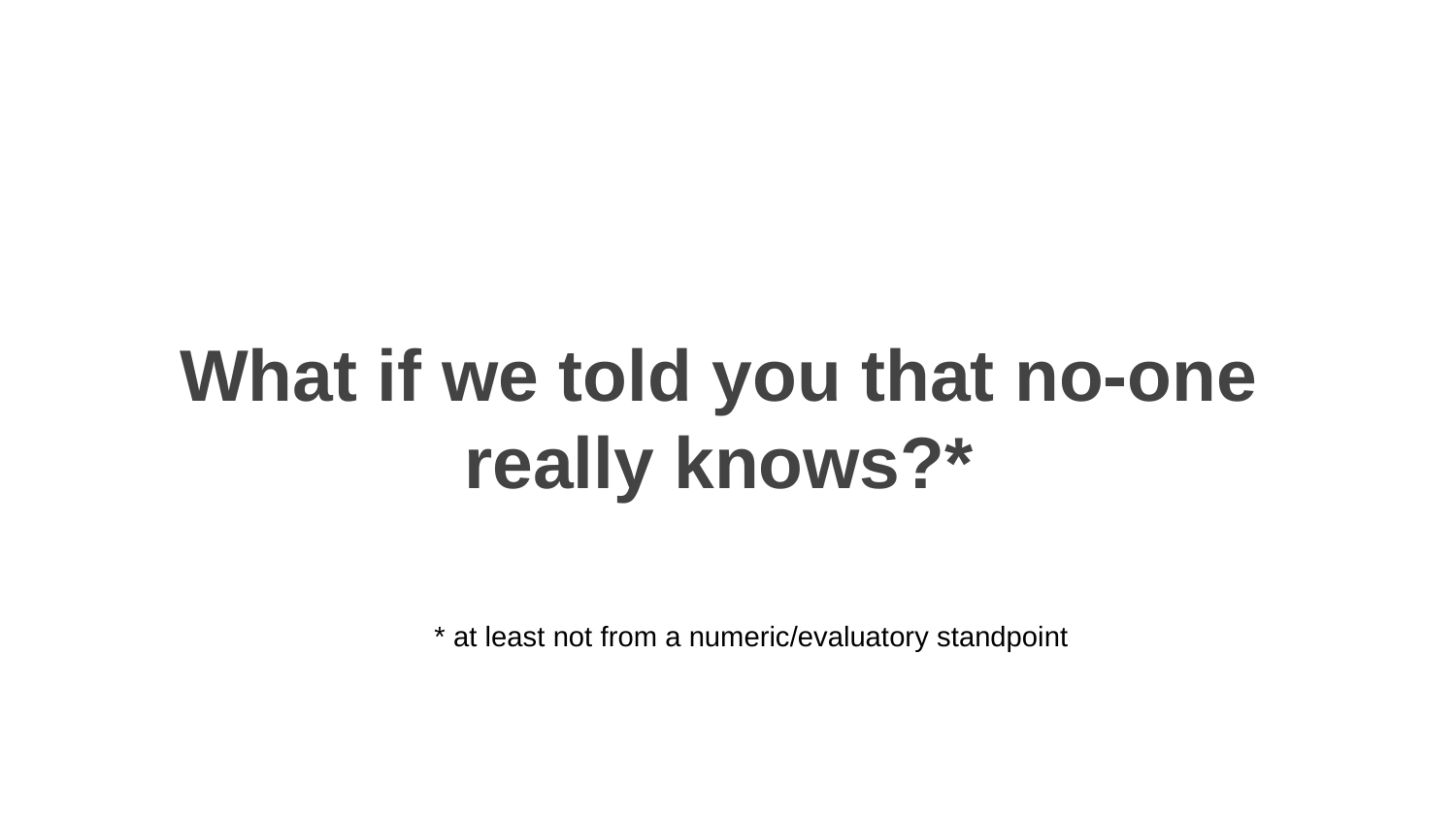

What if we told you that no-one really knows?*
* at least not from a numeric/evaluatory standpoint